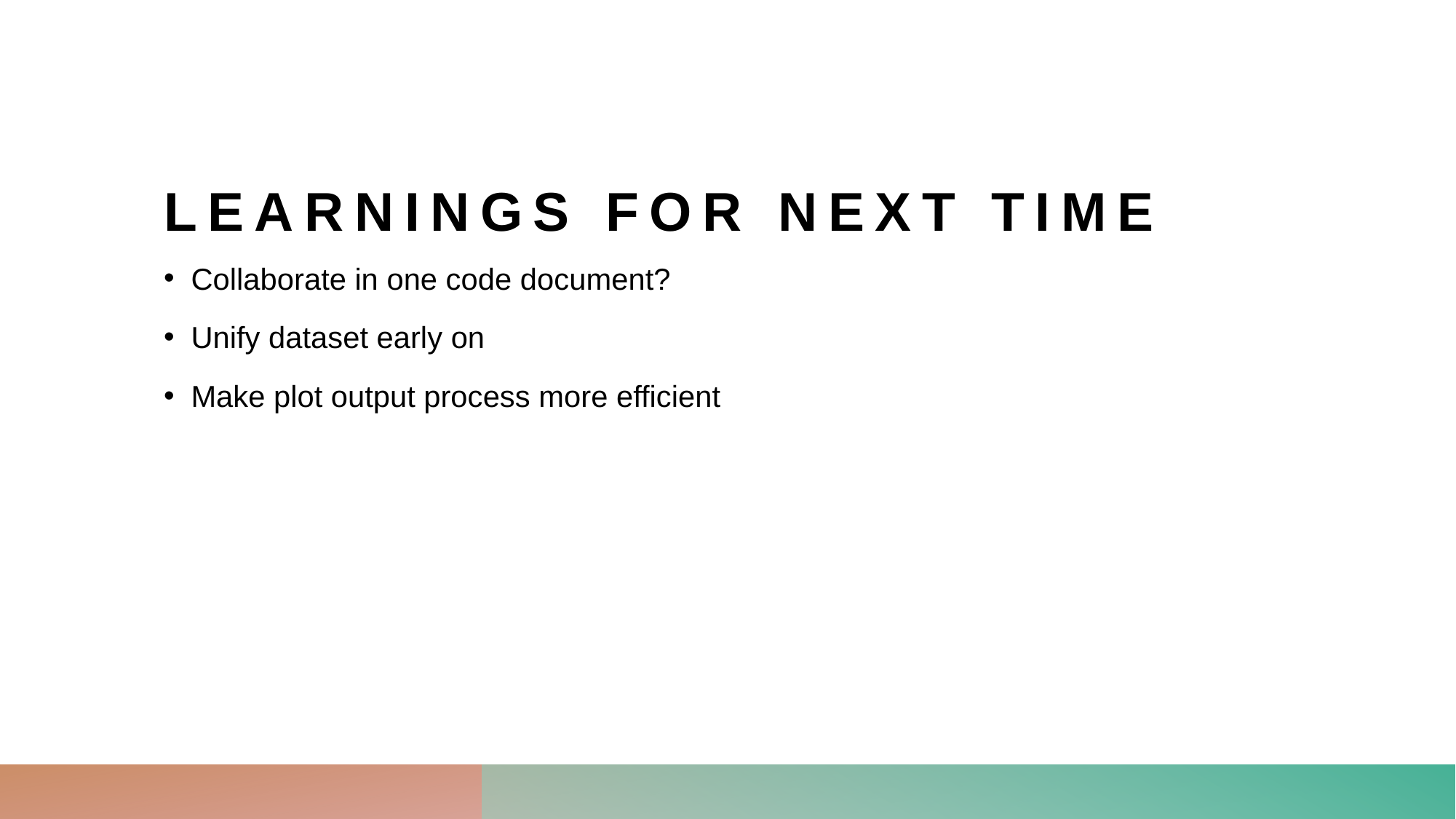

# Learnings for next time
Collaborate in one code document?
Unify dataset early on
Make plot output process more efficient